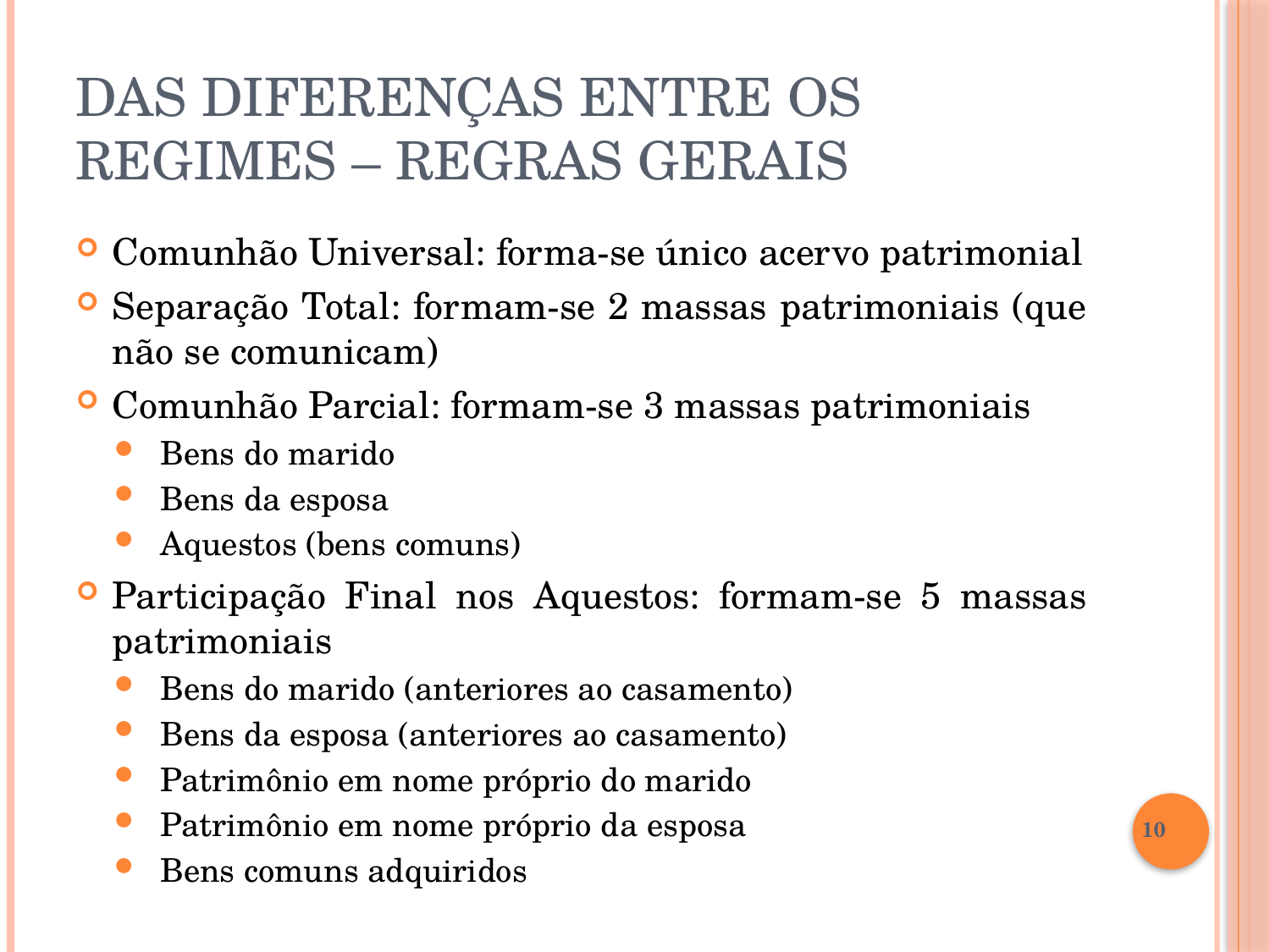

# Das diferenças entre os Regimes – Regras Gerais
Comunhão Universal: forma-se único acervo patrimonial
Separação Total: formam-se 2 massas patrimoniais (que não se comunicam)
Comunhão Parcial: formam-se 3 massas patrimoniais
Bens do marido
Bens da esposa
Aquestos (bens comuns)
Participação Final nos Aquestos: formam-se 5 massas patrimoniais
Bens do marido (anteriores ao casamento)
Bens da esposa (anteriores ao casamento)
Patrimônio em nome próprio do marido
Patrimônio em nome próprio da esposa
Bens comuns adquiridos

10